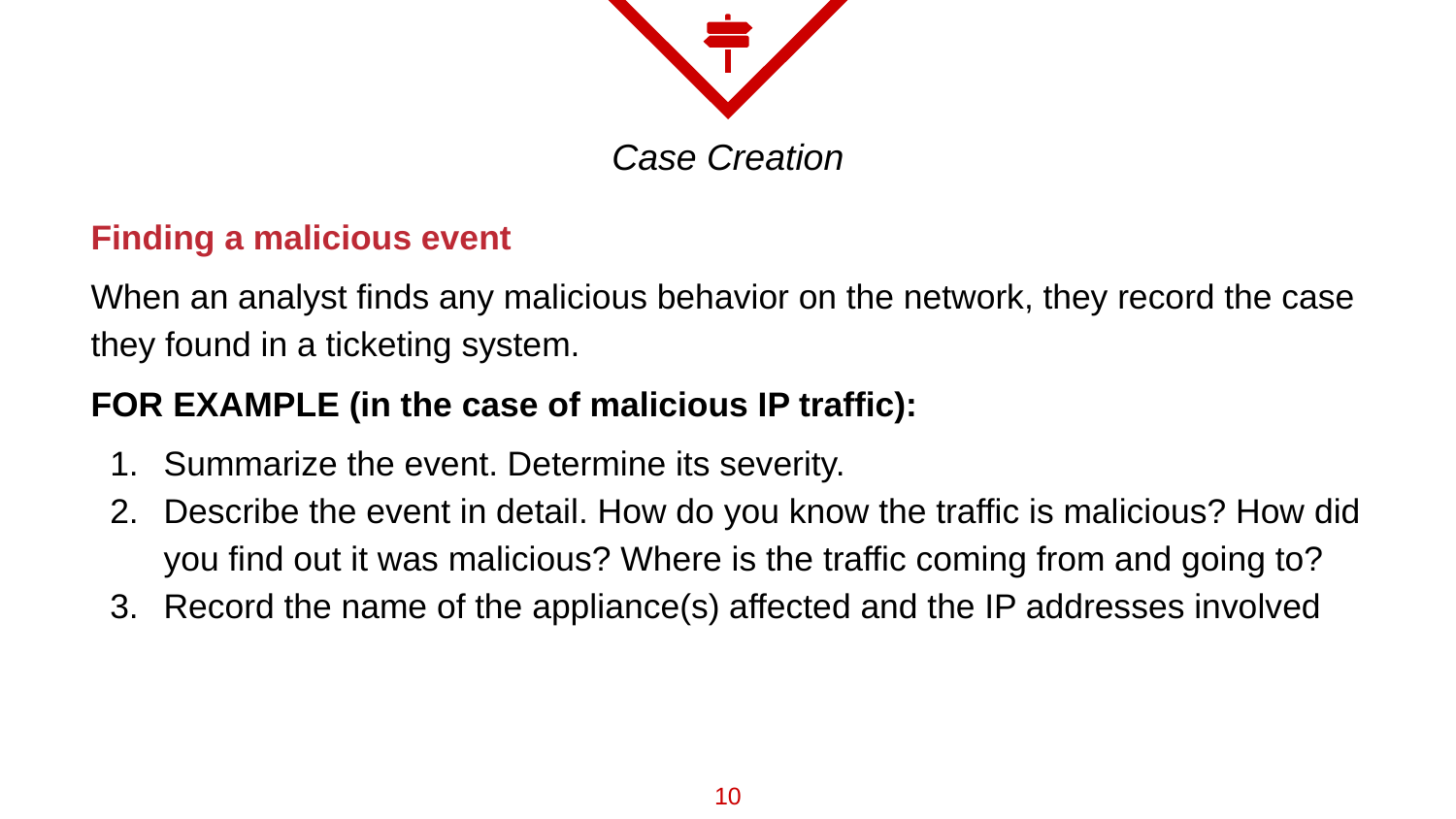

# Case Creation
Finding a malicious event
When an analyst finds any malicious behavior on the network, they record the case they found in a ticketing system.
FOR EXAMPLE (in the case of malicious IP traffic):
Summarize the event. Determine its severity.
Describe the event in detail. How do you know the traffic is malicious? How did you find out it was malicious? Where is the traffic coming from and going to?
Record the name of the appliance(s) affected and the IP addresses involved

10